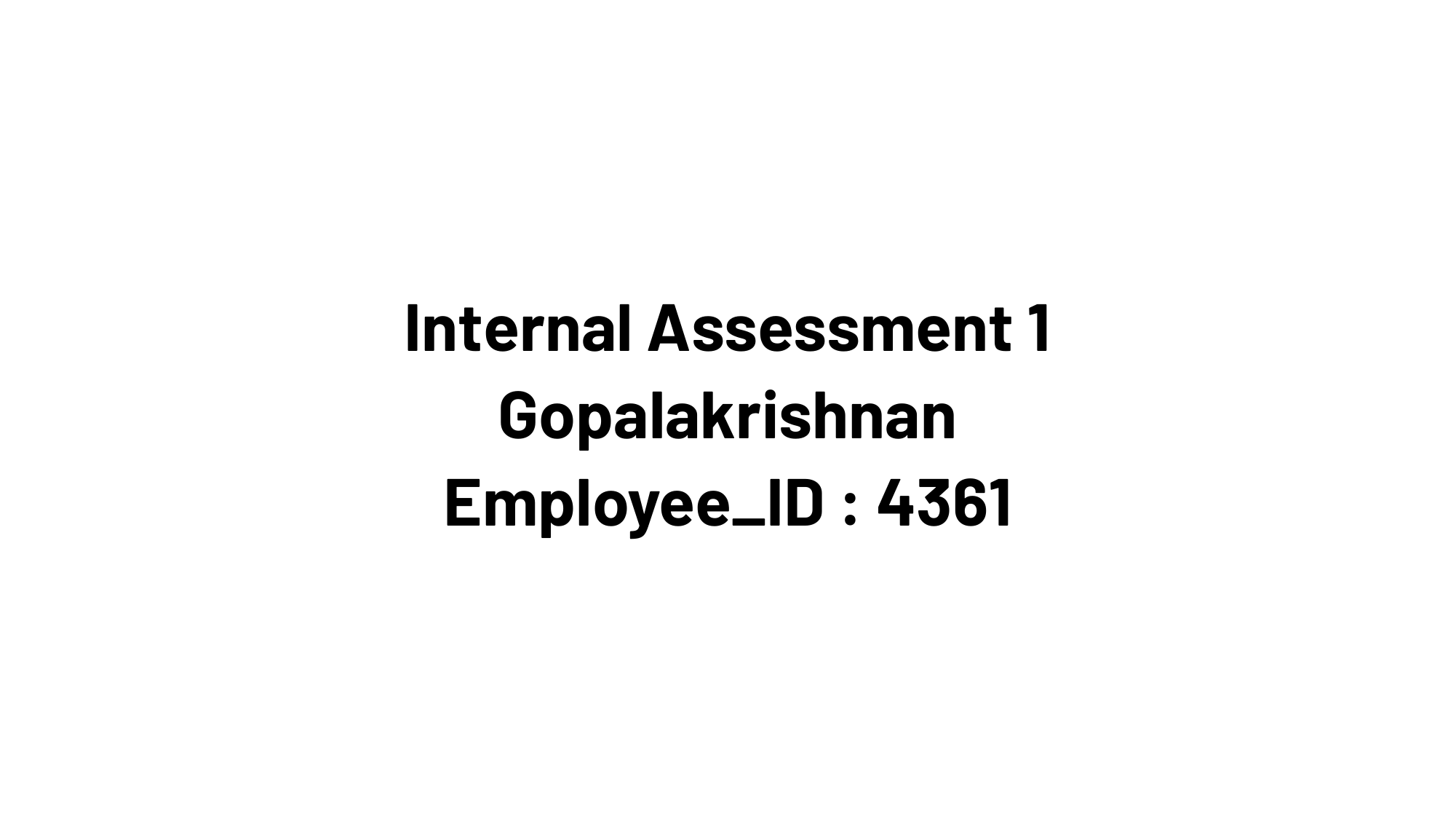

Internal Assessment 1
Gopalakrishnan
Employee_ID : 4361